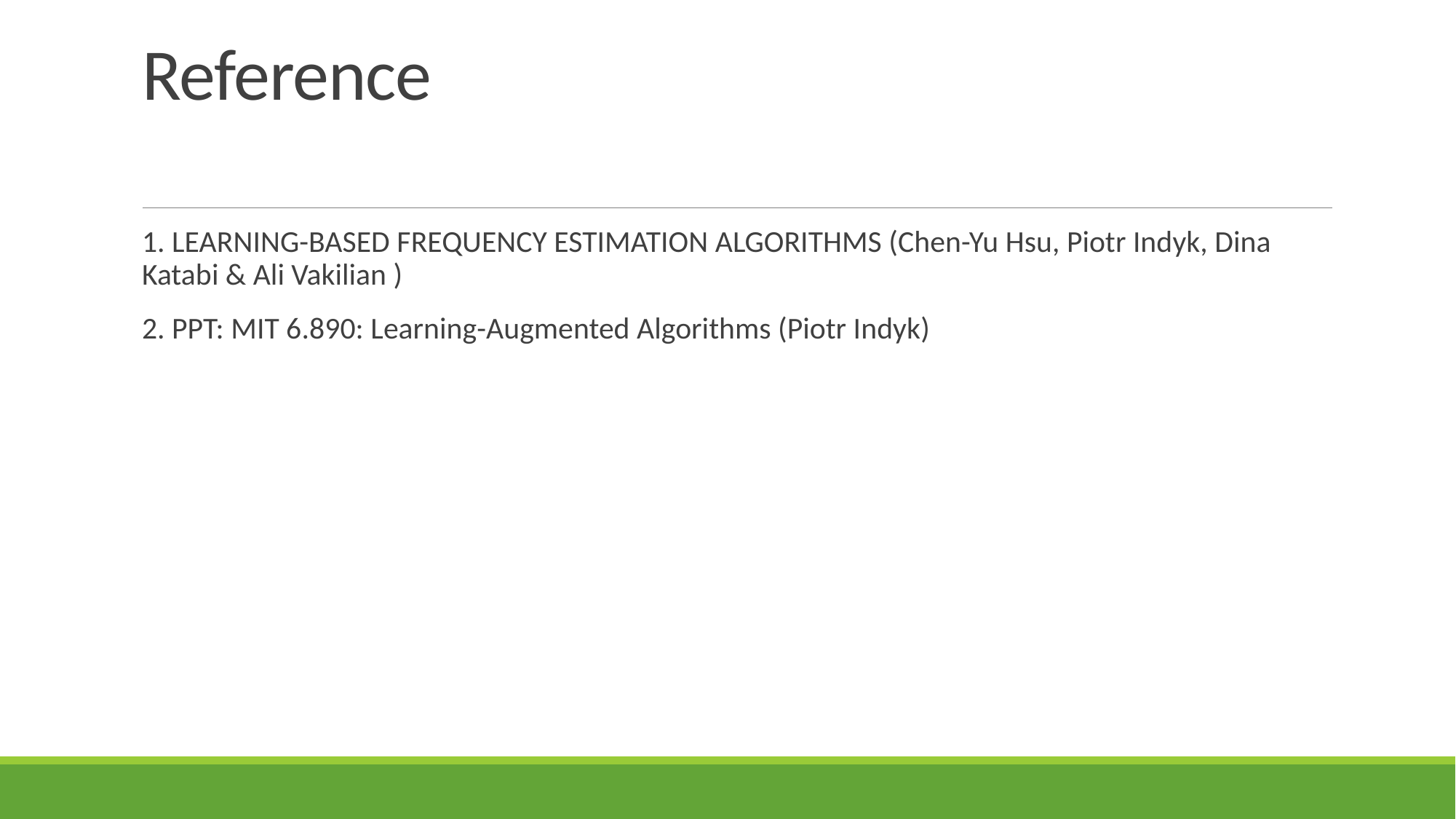

# Reference
1. LEARNING-BASED FREQUENCY ESTIMATION ALGORITHMS (Chen-Yu Hsu, Piotr Indyk, Dina Katabi & Ali Vakilian )
2. PPT: MIT 6.890: Learning-Augmented Algorithms (Piotr Indyk)